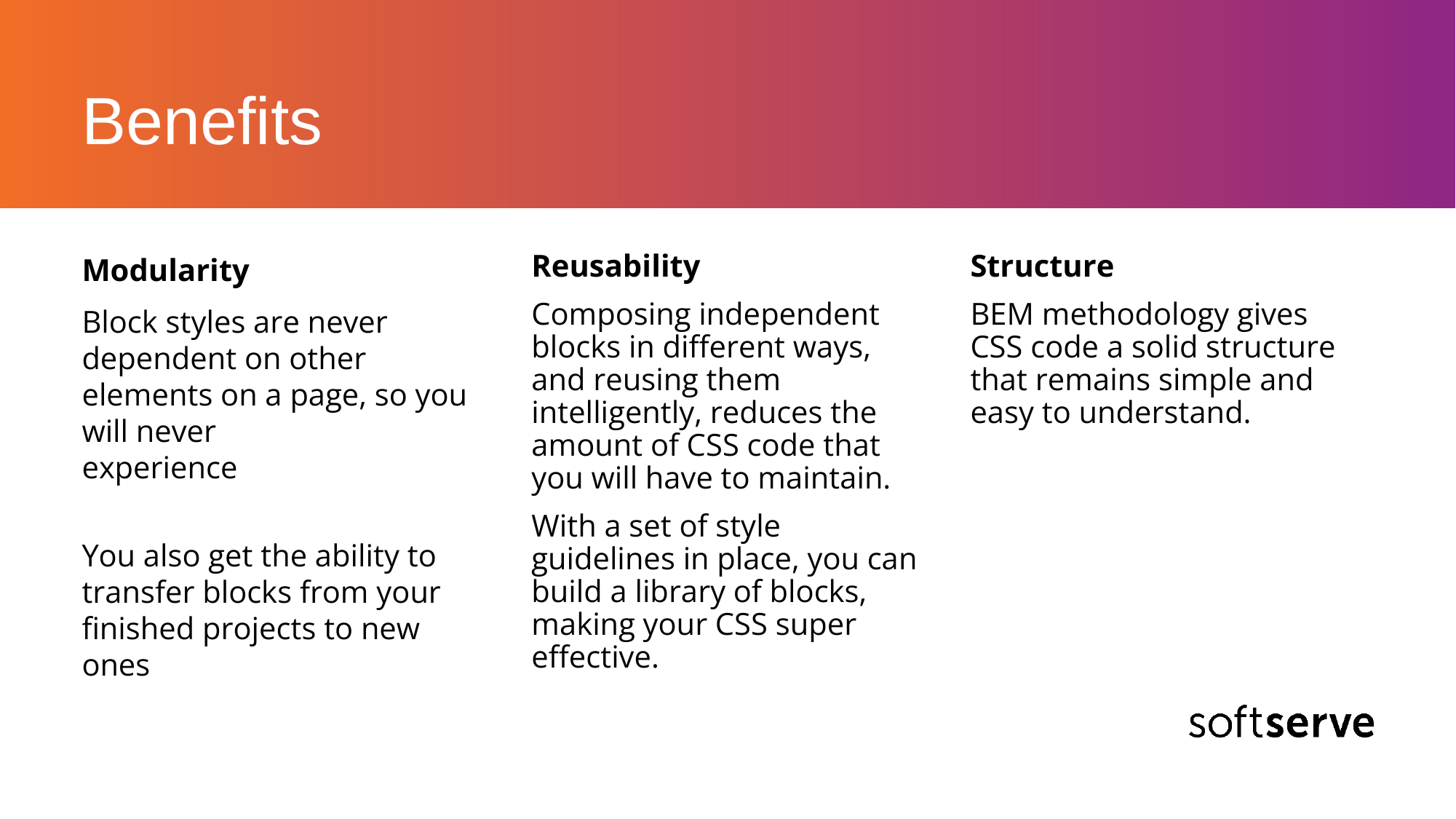

# Benefits
Modularity
Block styles are never dependent on other elements on a page, so you will never experience problems from cascading.
You also get the ability to transfer blocks from your finished projects to new ones

Reusability
Composing independent blocks in different ways, and reusing them intelligently, reduces the amount of CSS code that you will have to maintain.
With a set of style guidelines in place, you can build a library of blocks, making your CSS super effective.

Structure
BEM methodology gives CSS code a solid structure that remains simple and easy to understand.